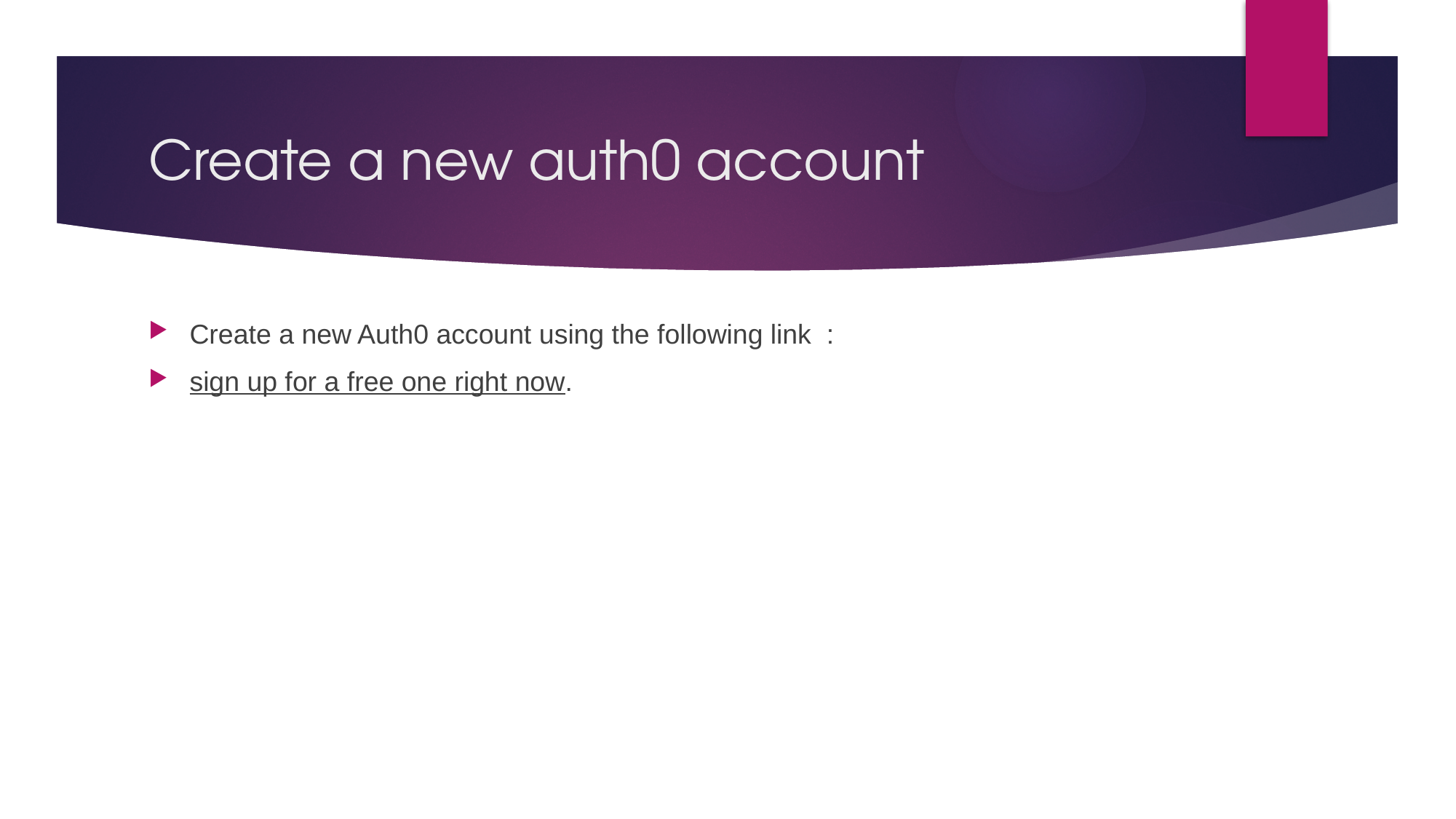

# Create a new auth0 account
Create a new Auth0 account using the following link  :
sign up for a free one right now.